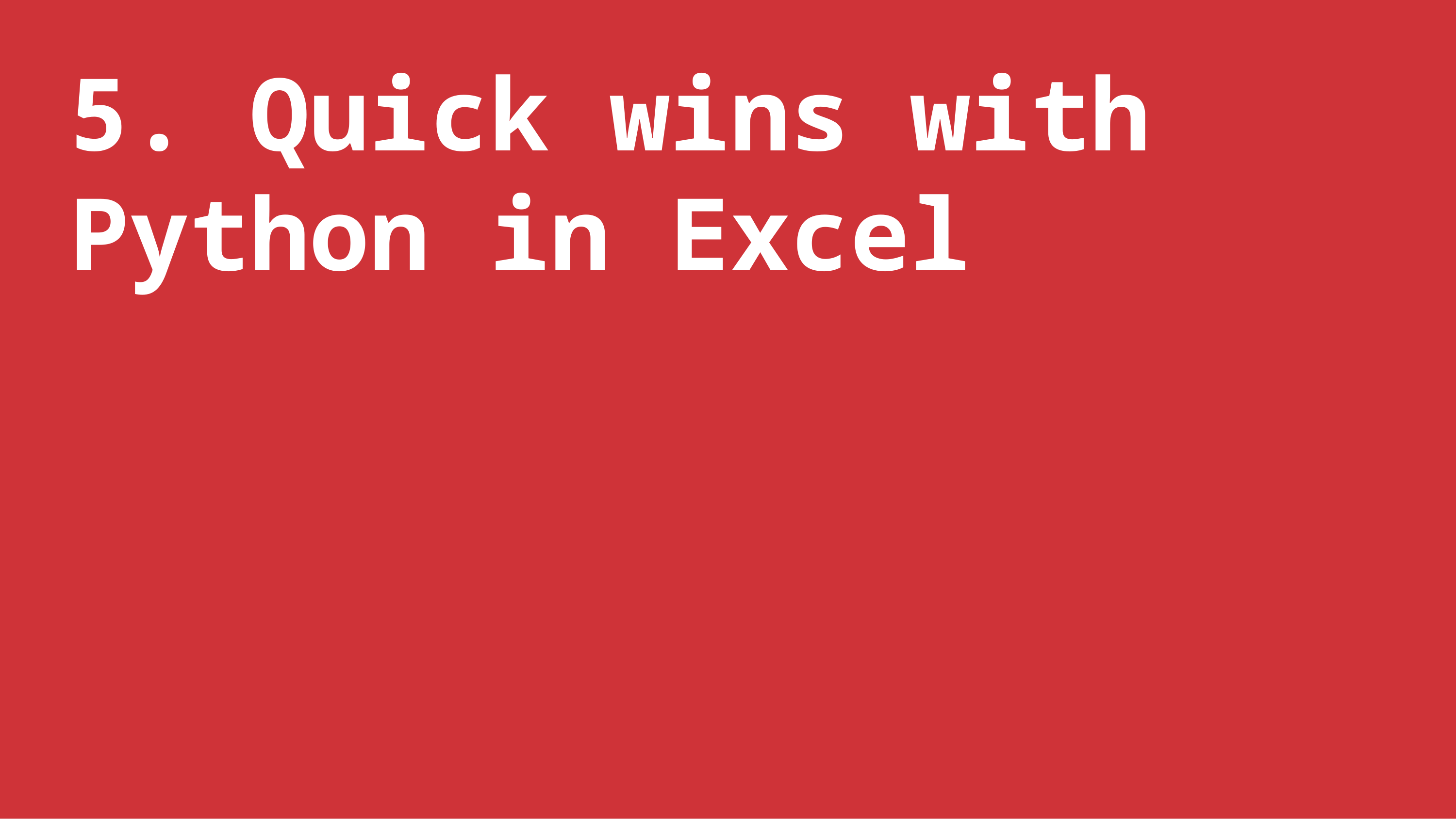

5. Quick wins with Python in Excel